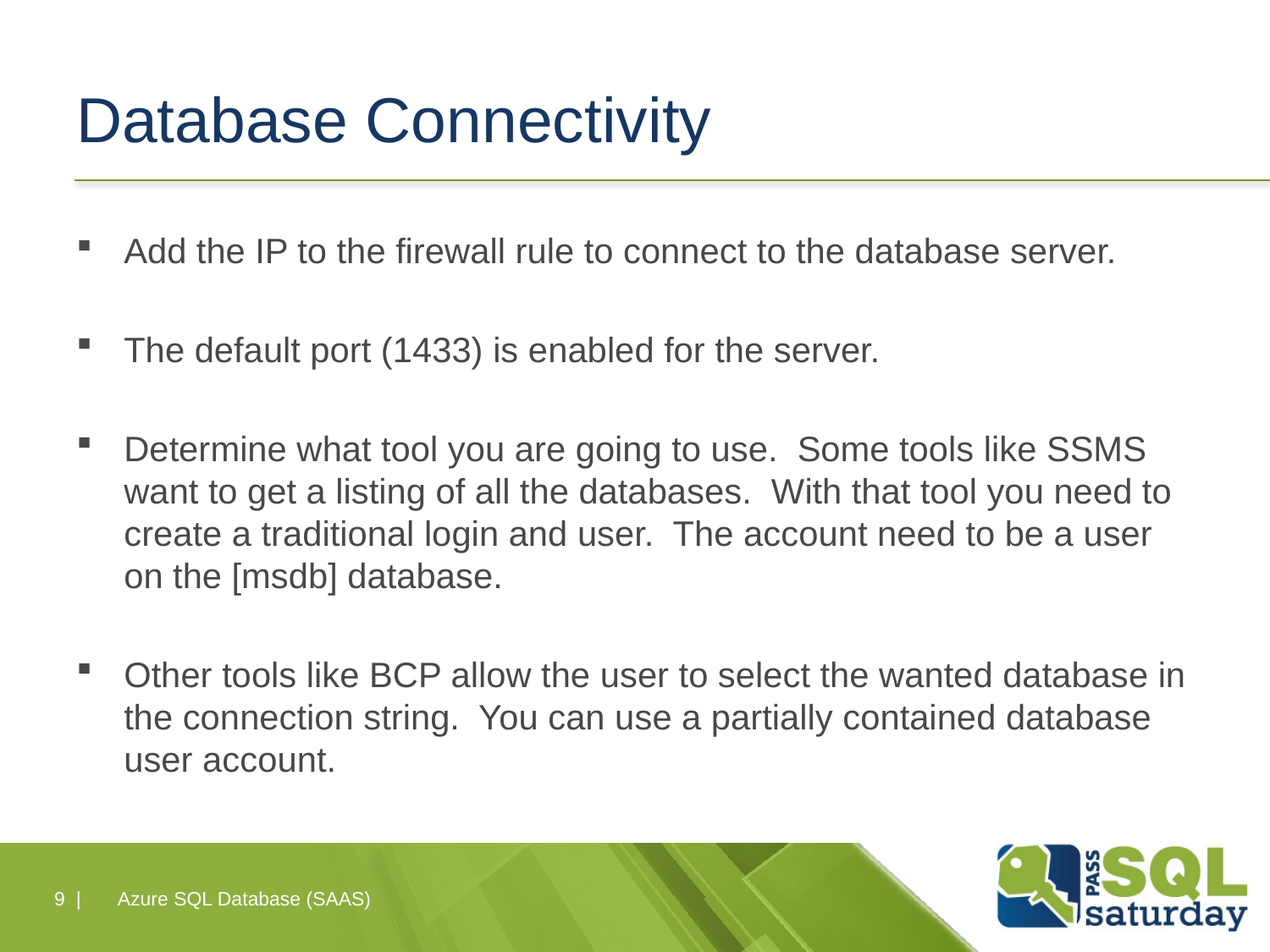

# Database Connectivity
Add the IP to the firewall rule to connect to the database server.

The default port (1433) is enabled for the server.

Determine what tool you are going to use.  Some tools like SSMS want to get a listing of all the databases.  With that tool you need to create a traditional login and user.  The account need to be a user on the [msdb] database.

Other tools like BCP allow the user to select the wanted database in the connection string.  You can use a partially contained database user account.
9  |
Azure SQL Database (SAAS)